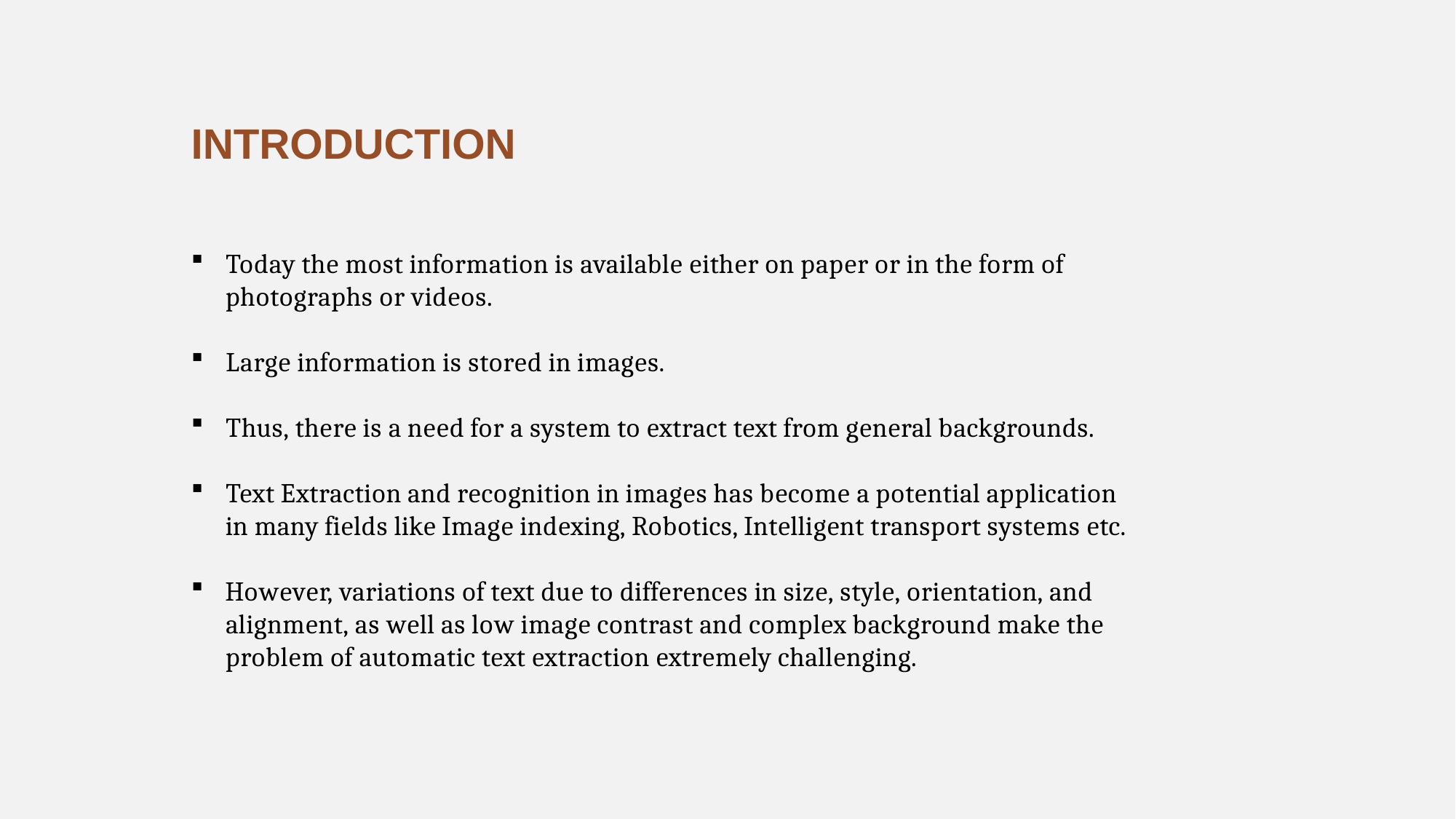

INTRODUCTION
Today the most information is available either on paper or in the form of photographs or videos.

Large information is stored in images.

Thus, there is a need for a system to extract text from general backgrounds.

Text Extraction and recognition in images has become a potential application in many fields like Image indexing, Robotics, Intelligent transport systems etc.

However, variations of text due to differences in size, style, orientation, and alignment, as well as low image contrast and complex background make the problem of automatic text extraction extremely challenging.